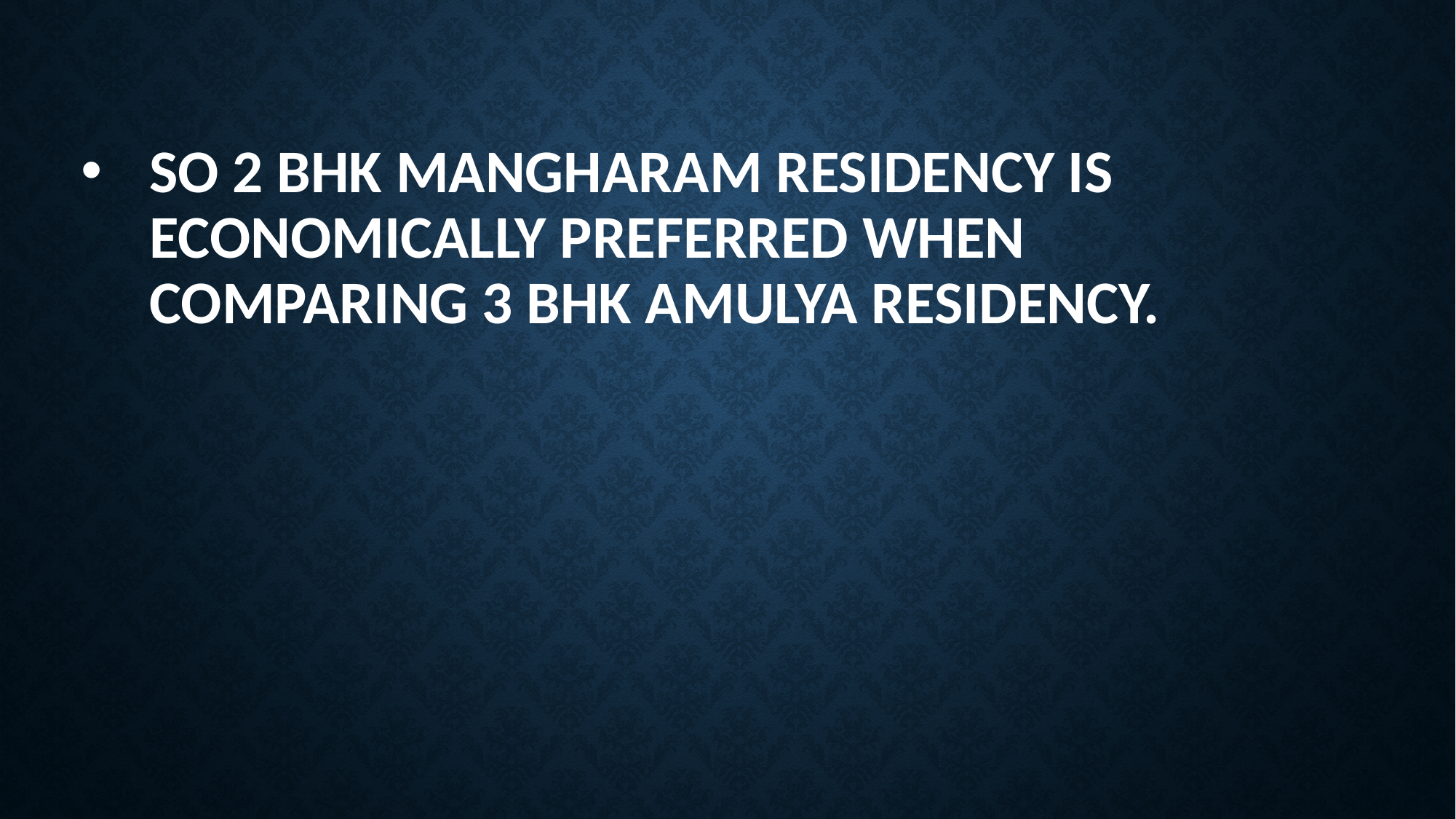

# So 2 BHK Mangharam Residency is economically preferred when comparing 3 BHK Amulya Residency.